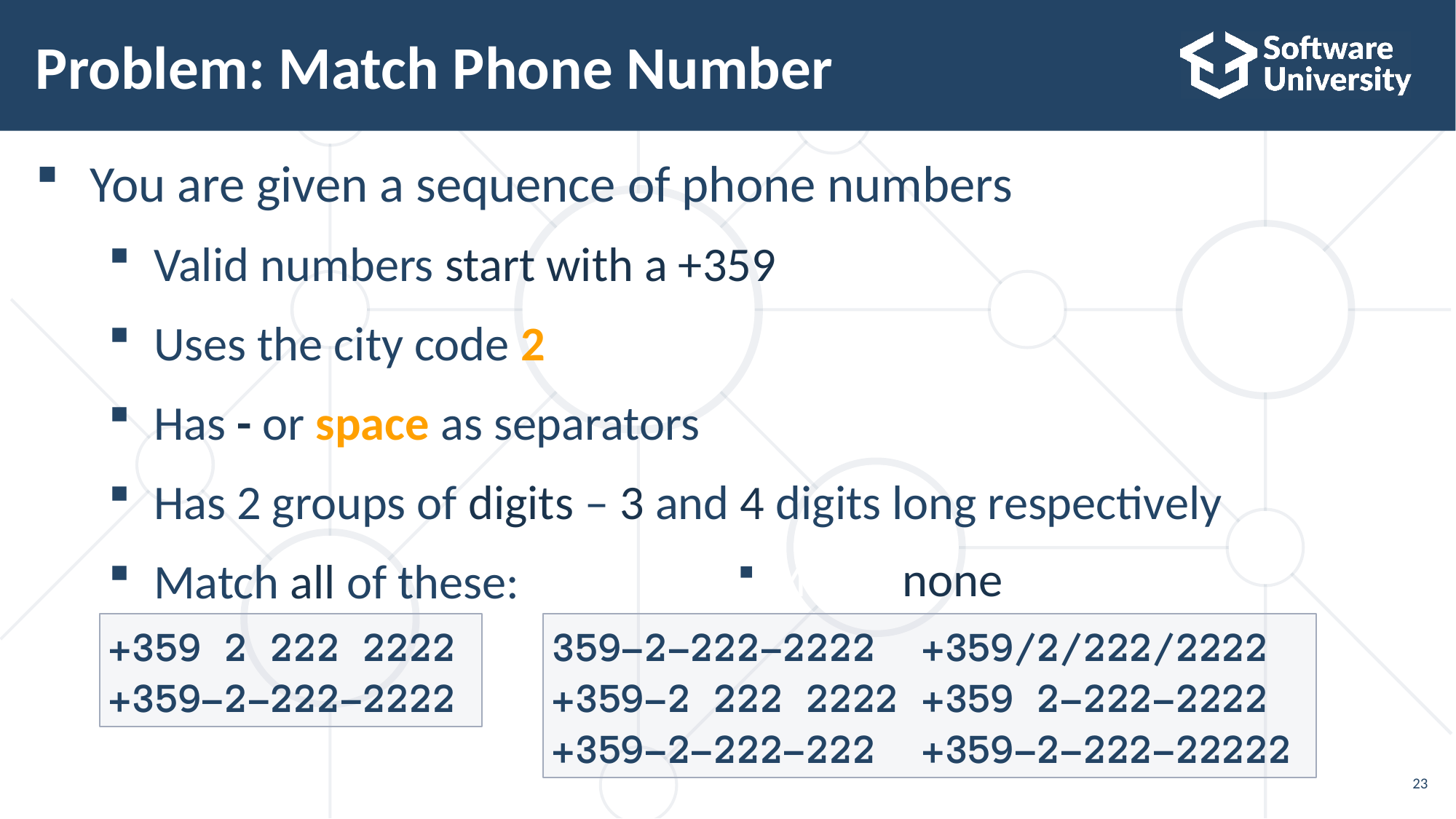

# Problem: Match Phone Number
You are given a sequence of phone numbers
Valid numbers start with a +359
Uses the city code 2
Has - or space as separators
Has 2 groups of digits – 3 and 4 digits long respectively
Match all of these:
Match none of these:
+359 2 222 2222
+359-2-222-2222
359-2-222-2222  +359/2/222/2222
+359-2 222 2222 +359 2-222-2222
+359-2-222-222  +359-2-222-22222
23